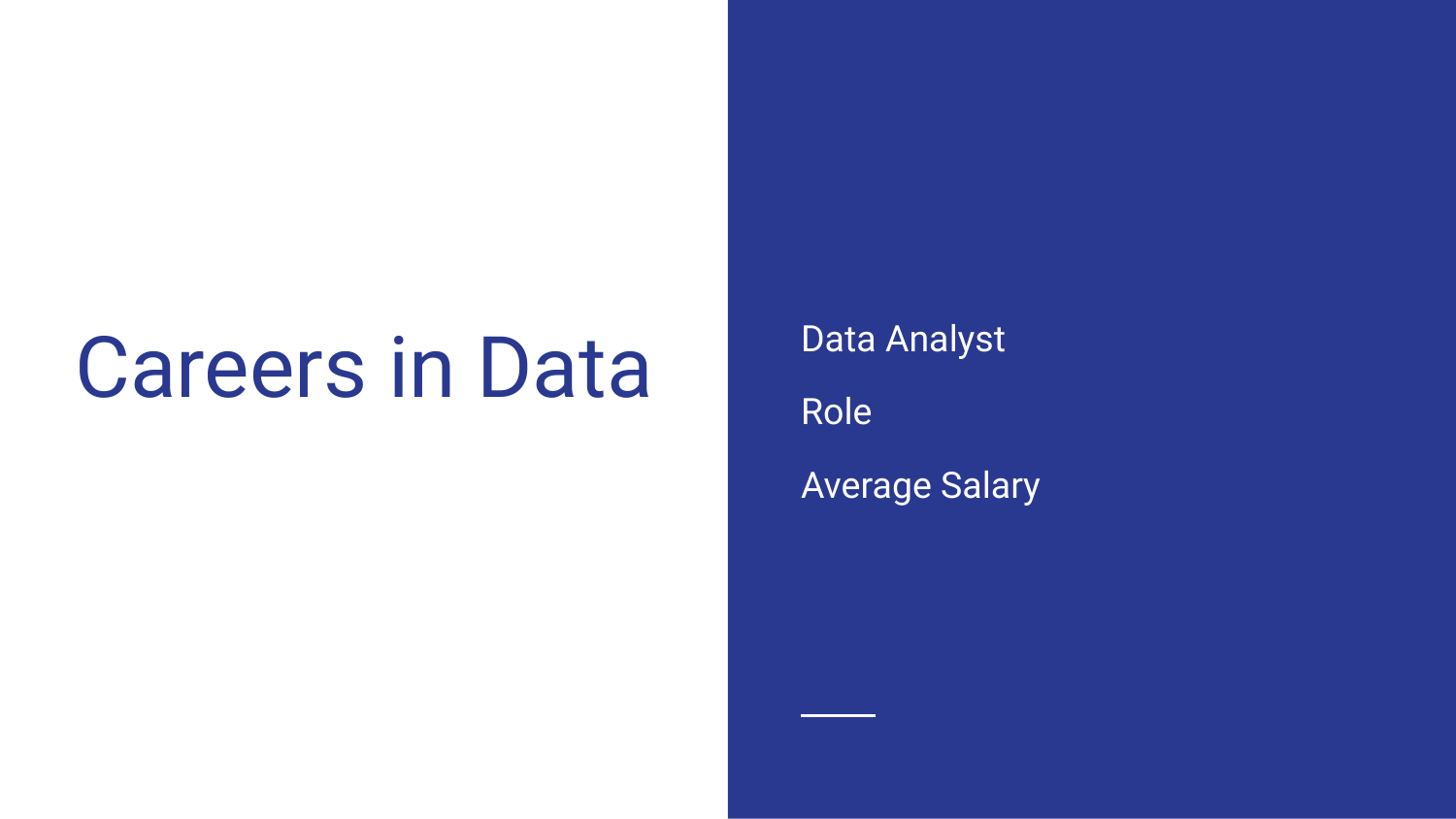

Data Analyst
Role
Average Salary
# Careers in Data